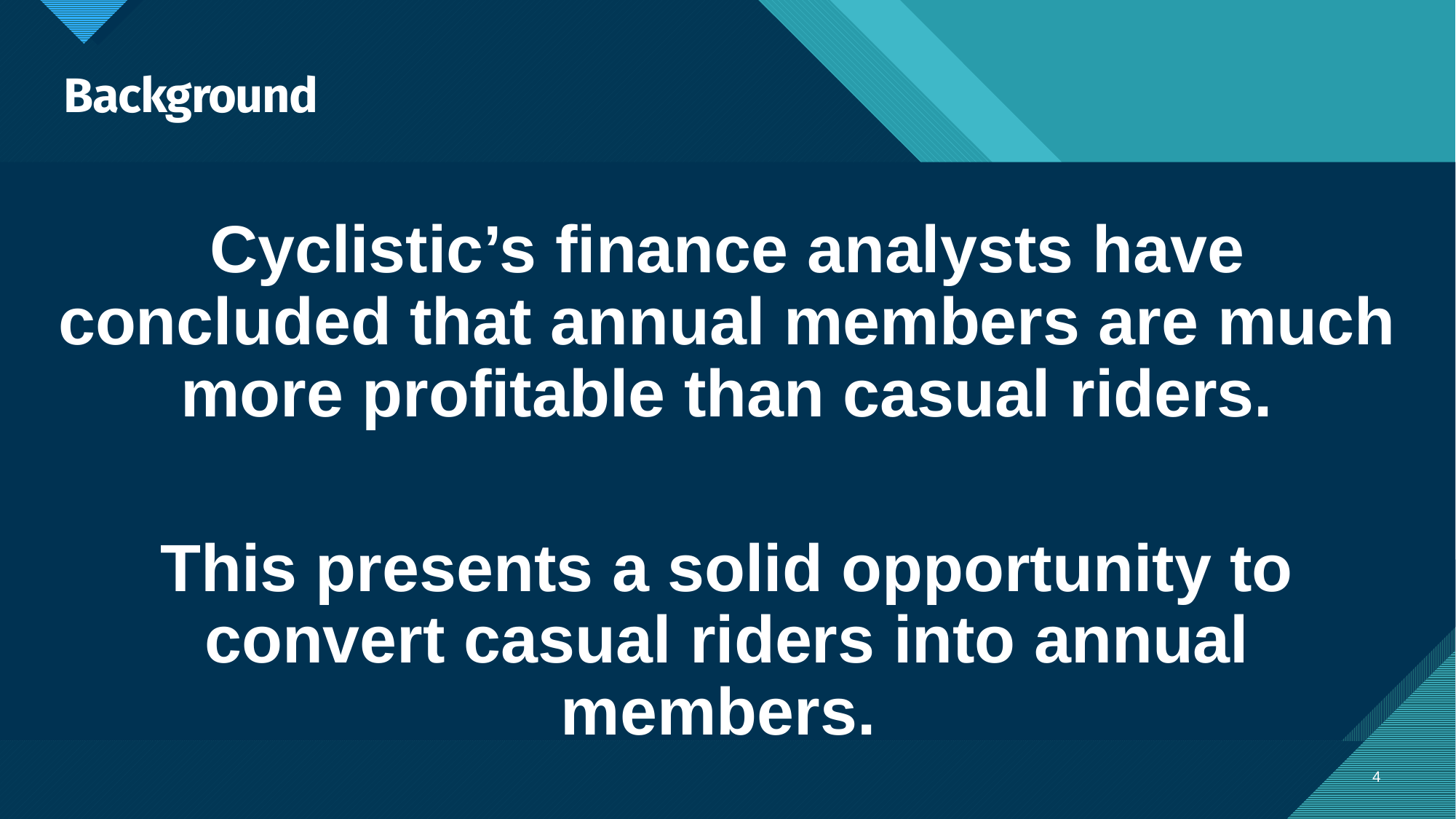

# Background
Cyclistic’s finance analysts have concluded that annual members are much more profitable than casual riders.

This presents a solid opportunity to convert casual riders into annual members.
4